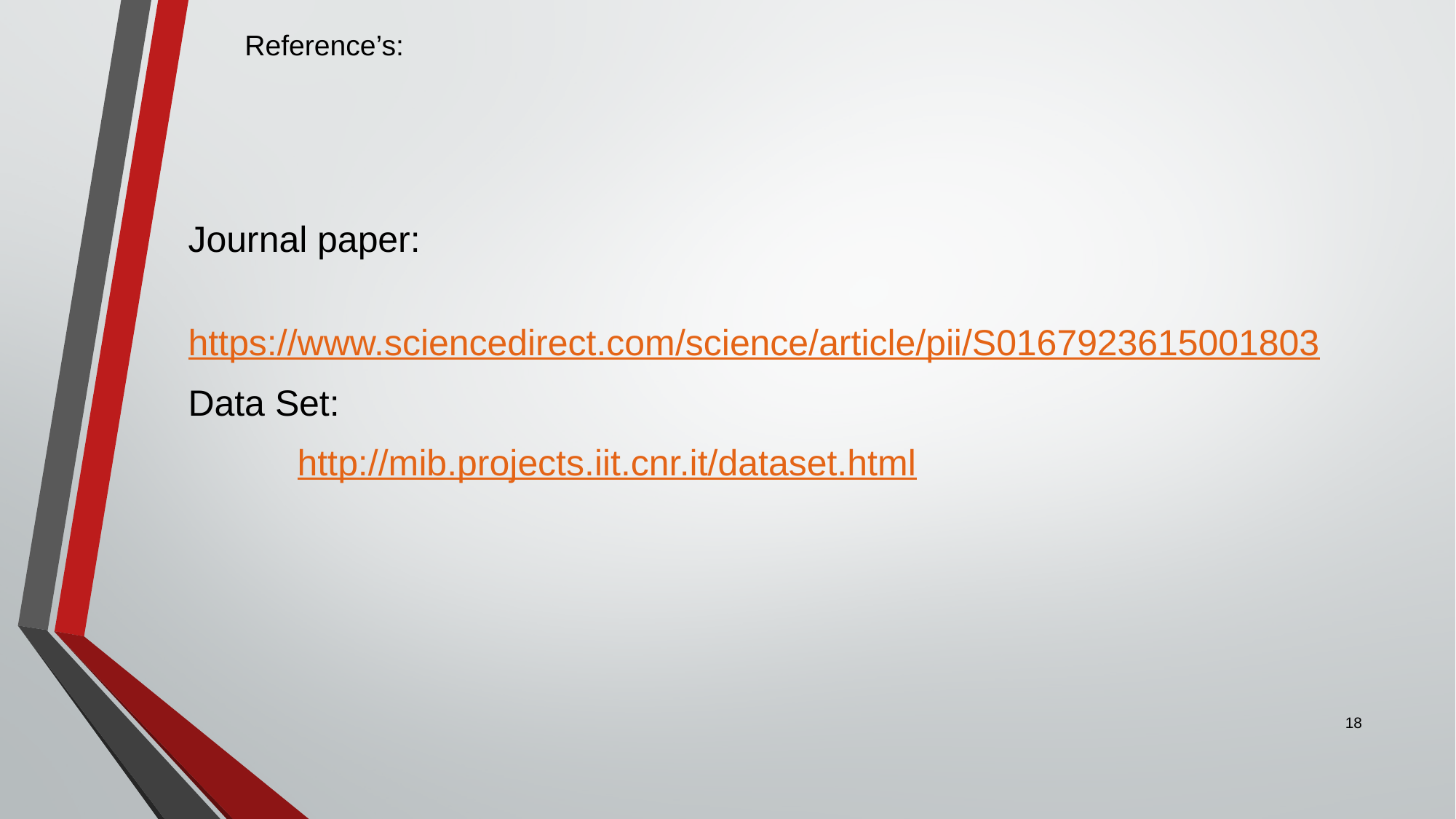

# Reference’s:
Journal paper:
	https://www.sciencedirect.com/science/article/pii/S0167923615001803
Data Set:
	http://mib.projects.iit.cnr.it/dataset.html
18